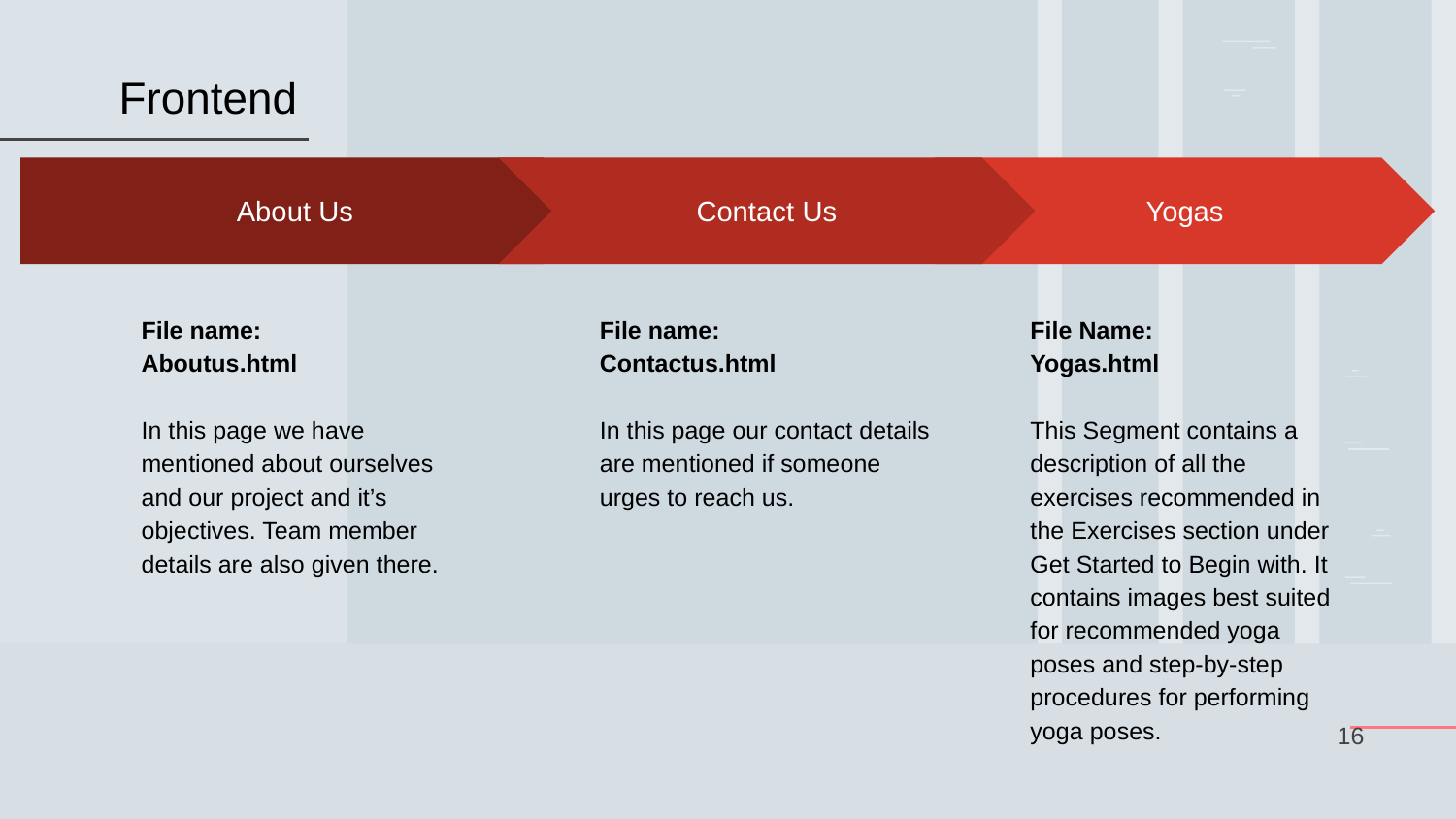

Frontend
Contact Us
File name:
Contactus.html

In this page our contact details are mentioned if someone urges to reach us.
Yogas
File Name:
Yogas.html

This Segment contains a description of all the exercises recommended in the Exercises section under Get Started to Begin with. It contains images best suited for recommended yoga poses and step-by-step procedures for performing yoga poses.
About Us
File name:
Aboutus.html

In this page we have mentioned about ourselves and our project and it’s objectives. Team member details are also given there.

16